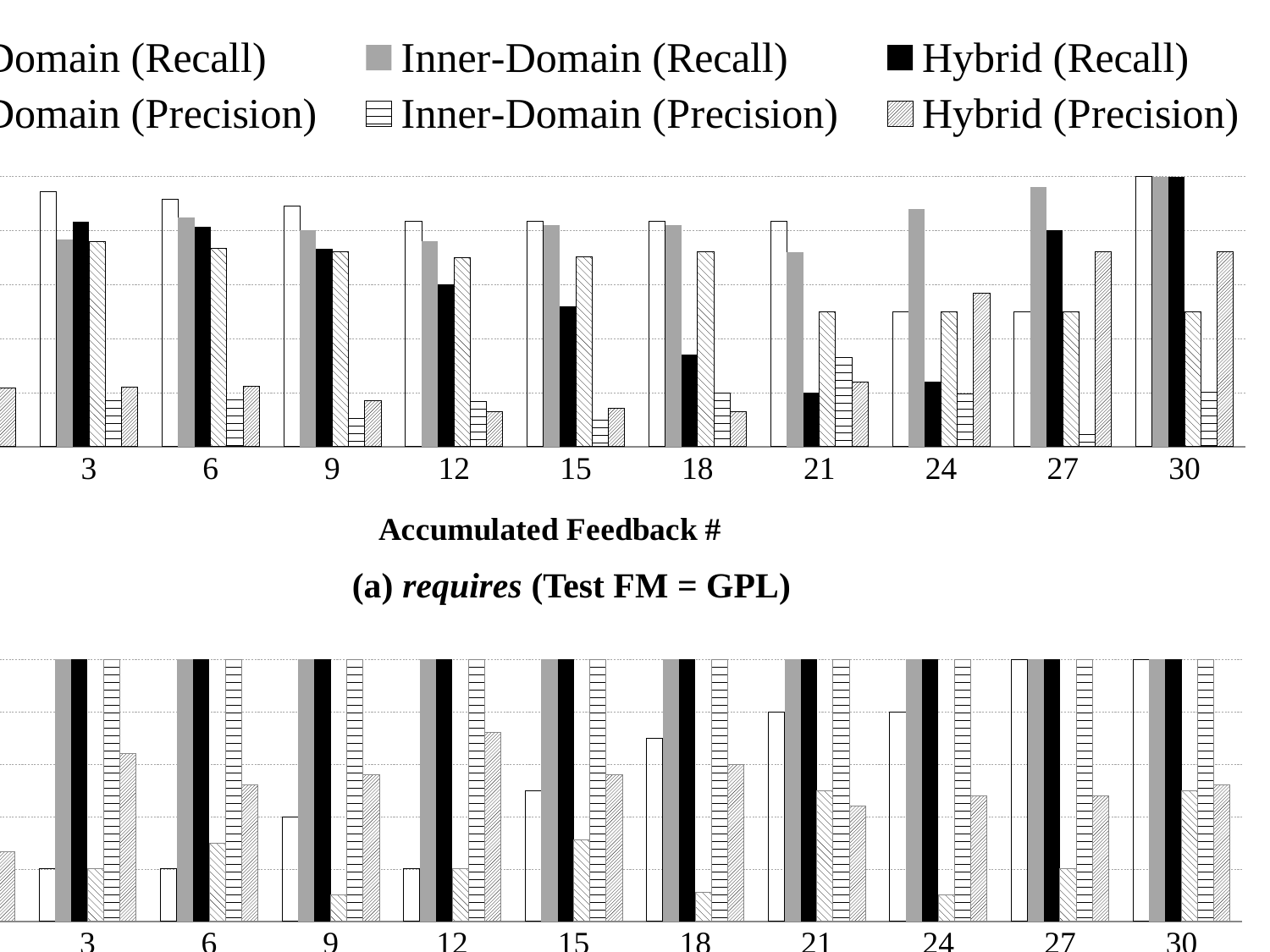

### Chart

| Category | Cross-Domain (Recall) | Inner-Domain (Recall) | Hybrid (Recall) | Cross-Domain (Precision) | Inner-Domain (Precision) | Hybrid (Precision)  |
|---|---|---|---|---|---|---|
| 0 | 0.9667 | 0.776 | 0.816 | 0.647 | 0.2225 | 0.2187 |
| 3 | 0.9444 | 0.768 | 0.832 | 0.759 | 0.16998 | 0.221 |
| 6 | 0.91666 | 0.848 | 0.8147 | 0.7333 | 0.1721 | 0.2248 |
| 9 | 0.88888 | 0.8 | 0.7333 | 0.7222 | 0.1052 | 0.1687 |
| 12 | 0.8334 | 0.76 | 0.6 | 0.7 | 0.1661 | 0.1311 |
| 15 | 0.8334 | 0.82 | 0.52 | 0.703 | 0.0983 | 0.1416 |
| 18 | 0.8334 | 0.82 | 0.34 | 0.7222 | 0.1977 | 0.12998 |
| 21 | 0.8334 | 0.72 | 0.2 | 0.5 | 0.3313 | 0.24 |
| 24 | 0.5 | 0.88 | 0.24 | 0.5 | 0.1942 | 0.568 |
| 27 | 0.5 | 0.96 | 0.8 | 0.5 | 0.044 | 0.72 |
| 30 | 1.0 | 1.0 | 1.0 | 0.5 | 0.2 | 0.72 |
(a) requires (Test FM = GPL)

### Chart

| Category | Cross-Domain (Recall) | Inner-Domain (Recall) | Hybrid (Recall) | Cross-Domain (Precision) | Inner-Domain (Precision) | Hybrid (Precision) |
|---|---|---|---|---|---|---|
| 0 | 0.0 | 1.0 | 1.0 | 0.6 | 1.0 | 0.2664 |
| 3 | 0.2 | 1.0 | 1.0 | 0.2 | 1.0 | 0.64 |
| 6 | 0.2 | 1.0 | 1.0 | 0.3 | 1.0 | 0.52 |
| 9 | 0.4 | 1.0 | 1.0 | 0.1 | 1.0 | 0.56 |
| 12 | 0.2 | 1.0 | 1.0 | 0.2 | 1.0 | 0.72 |
| 15 | 0.5 | 1.0 | 1.0 | 0.31 | 1.0 | 0.56 |
| 18 | 0.7 | 1.0 | 1.0 | 0.11 | 1.0 | 0.6 |
| 21 | 0.8 | 1.0 | 1.0 | 0.5 | 1.0 | 0.44 |
| 24 | 0.8 | 1.0 | 1.0 | 0.1 | 1.0 | 0.48 |
| 27 | 1.0 | 1.0 | 1.0 | 0.2 | 1.0 | 0.48 |
| 30 | 1.0 | 1.0 | 1.0 | 0.5 | 1.0 | 0.52 |
(b) excludes (Test FM = GPL)

### Chart

| Category | Cross-Domain (Recall) | Inner-Domain (Recall) | Hybrid (Recall) | Cross-Domain (Precision) | Inner-Domain (Precision) | Hybrid (Precision) |
|---|---|---|---|---|---|---|
| 0 | 1.0 | 0.856 | 0.984 | 0.8032 | 0.87 | 0.6681 |
| 3 | 1.0 | 1.0 | 0.96 | 0.8 | 0.72 | 0.5893 |
| 6 | 1.0 | 1.0 | 1.0 | 0.8 | 1.0 | 0.70666 |
| 9 | 1.0 | 1.0 | 1.0 | 0.8 | 1.0 | 0.84 |
| 12 | 1.0 | 1.0 | 1.0 | 1.0 | 1.0 | 1.0 |
| 15 | 1.0 | 1.0 | 1.0 | 1.0 | 1.0 | 1.0 |
| 18 | 1.0 | 1.0 | 1.0 | 1.0 | 1.0 | 1.0 |
| 21 | 1.0 | 1.0 | 1.0 | 0.6 | 1.0 | 1.0 |
| 24 | 1.0 | 1.0 | 1.0 | 0.8 | 1.0 | 1.0 |
| 27 | 1.0 | 1.0 | 1.0 | 1.0 | 1.0 | 1.0 |
| 30 | 1.0 | 1.0 | 1.0 | 0.8 | 1.0 | 1.0 |
(c) requires (Test FM = Weather Station)

### Chart

| Category | Cross-Domain (Recall) | Inner-Domain (Recall) | Hybrid (Recall) | Cross-Domain (Precision) | Inner-Domain (Precision) | Hybrid (Precision) |
|---|---|---|---|---|---|---|
| 0 | 0.0 | 0.96 | 0.64 | 0.0 | 0.0657 | 0.3773 |
| 3 | 0.2 | 0.96 | 0.92 | 0.1 | 0.1036 | 0.1048 |
| 6 | 0.2 | 0.88 | 0.92 | 0.1 | 0.1361 | 0.1027 |
| 9 | 0.2 | 1.0 | 1.0 | 0.14 | 0.16 | 0.28 |
| 12 | 0.2 | 1.0 | 1.0 | 0.2 | 0.12 | 0.2 |
| 15 | 0.2 | 1.0 | 1.0 | 0.01 | 0.08 | 0.16 |
| 18 | 0.2 | 1.0 | 1.0 | 0.09 | 0.12 | 0.24 |
| 21 | 0.2 | 1.0 | 1.0 | 0.2 | 0.12 | 0.04 |
| 24 | 0.2 | 1.0 | 1.0 | 0.3 | 0.08 | 0.16 |
| 27 | 0.2 | 1.0 | 1.0 | 0.2 | 0.2 | 0.12 |
| 30 | 0.2 | 1.0 | 1.0 | 0.1 | 0.08 | 0.04 |
(d) excludes (Test FM = Weather Station)